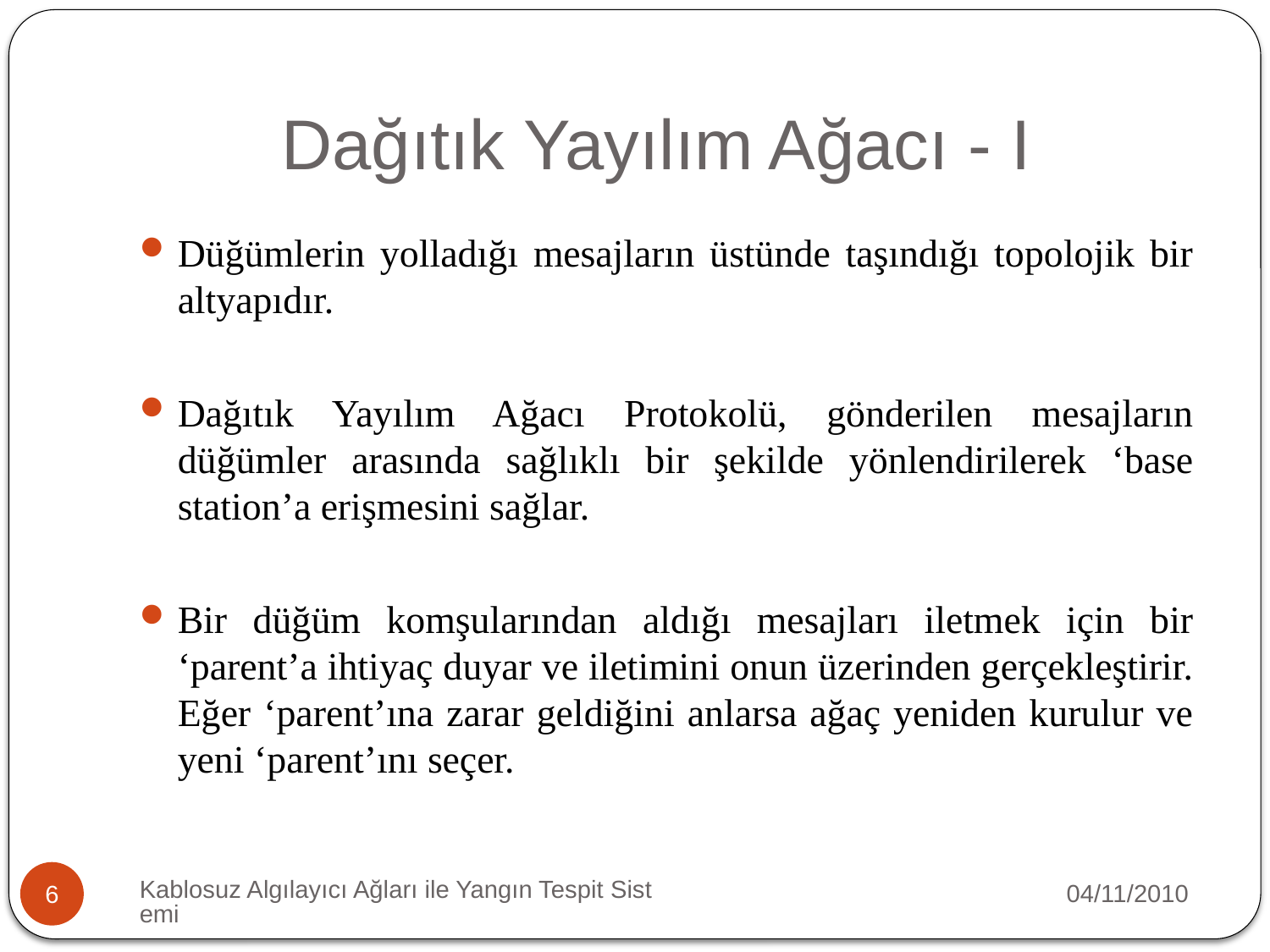

# Dağıtık Yayılım Ağacı - I
Düğümlerin yolladığı mesajların üstünde taşındığı topolojik bir altyapıdır.

Dağıtık Yayılım Ağacı Protokolü, gönderilen mesajların düğümler arasında sağlıklı bir şekilde yönlendirilerek ‘base station’a erişmesini sağlar.

Bir düğüm komşularından aldığı mesajları iletmek için bir ‘parent’a ihtiyaç duyar ve iletimini onun üzerinden gerçekleştirir. Eğer ‘parent’ına zarar geldiğini anlarsa ağaç yeniden kurulur ve yeni ‘parent’ını seçer.
Kablosuz Algılayıcı Ağları ile Yangın Tespit Sistemi
04/11/2010
6